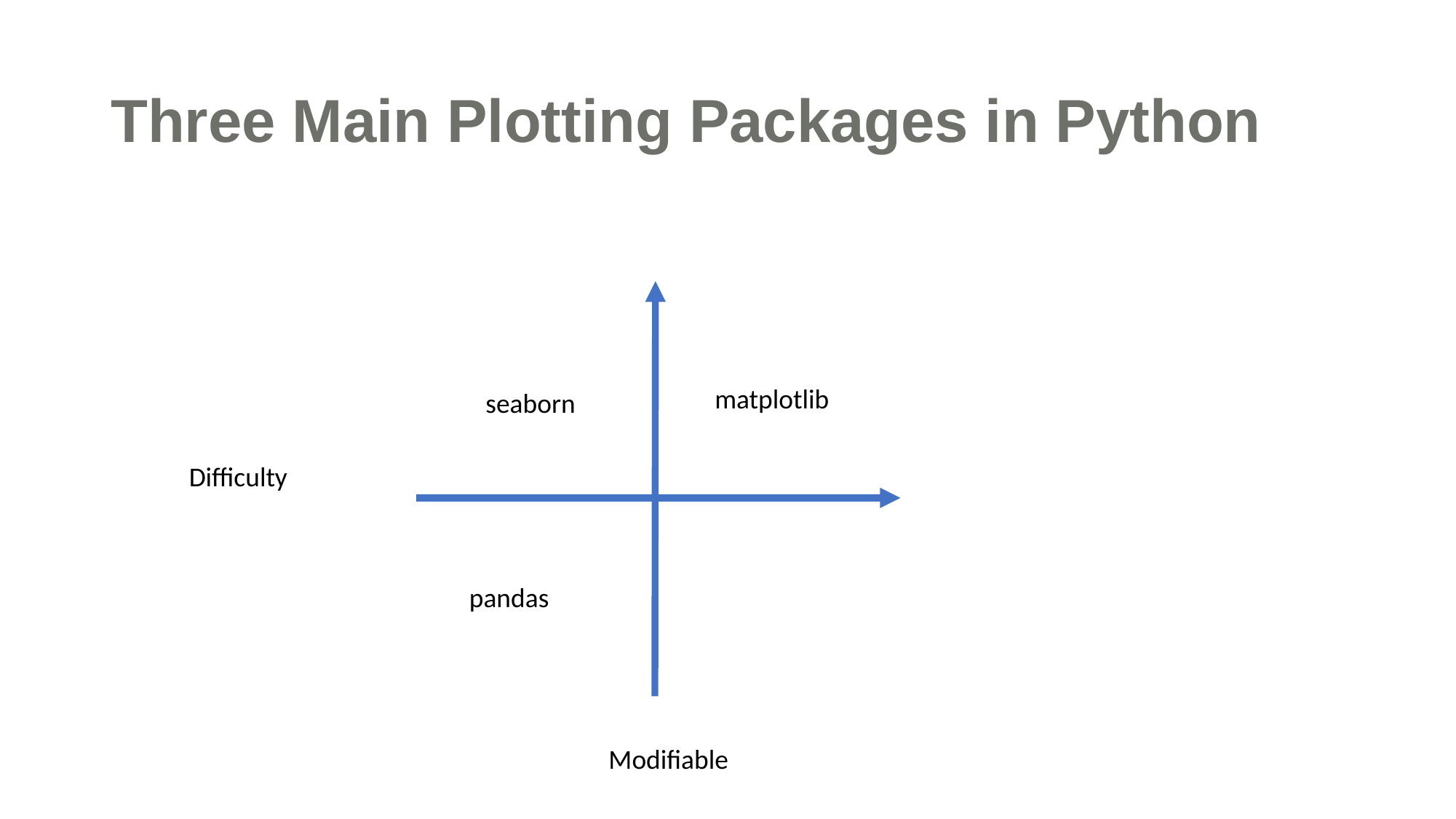

# Three Main Plotting Packages in Python
matplotlib
seaborn
Difficulty
pandas
Modifiable